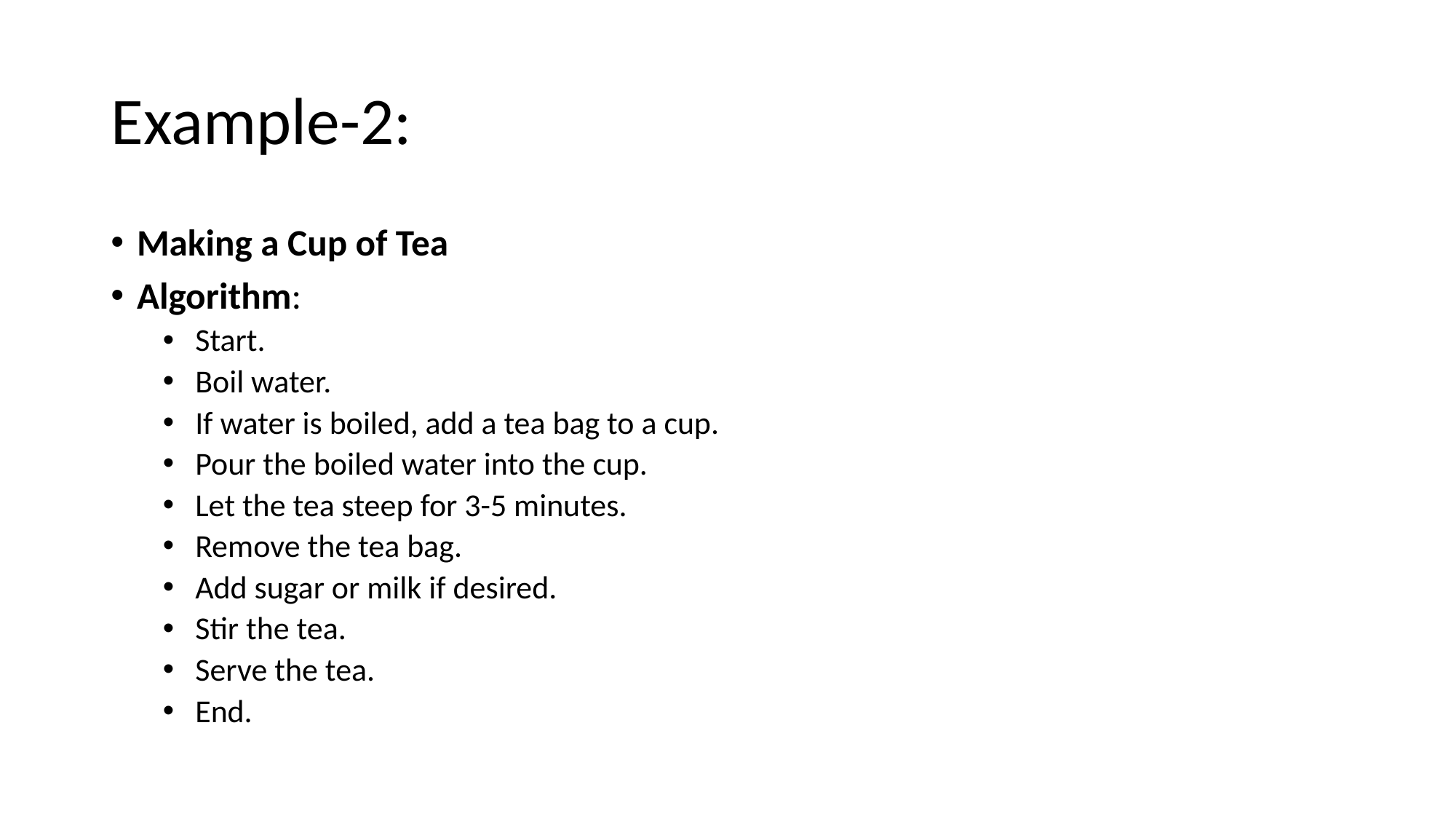

# Example-2:
Making a Cup of Tea
Algorithm:
Start.
Boil water.
If water is boiled, add a tea bag to a cup.
Pour the boiled water into the cup.
Let the tea steep for 3-5 minutes.
Remove the tea bag.
Add sugar or milk if desired.
Stir the tea.
Serve the tea.
End.